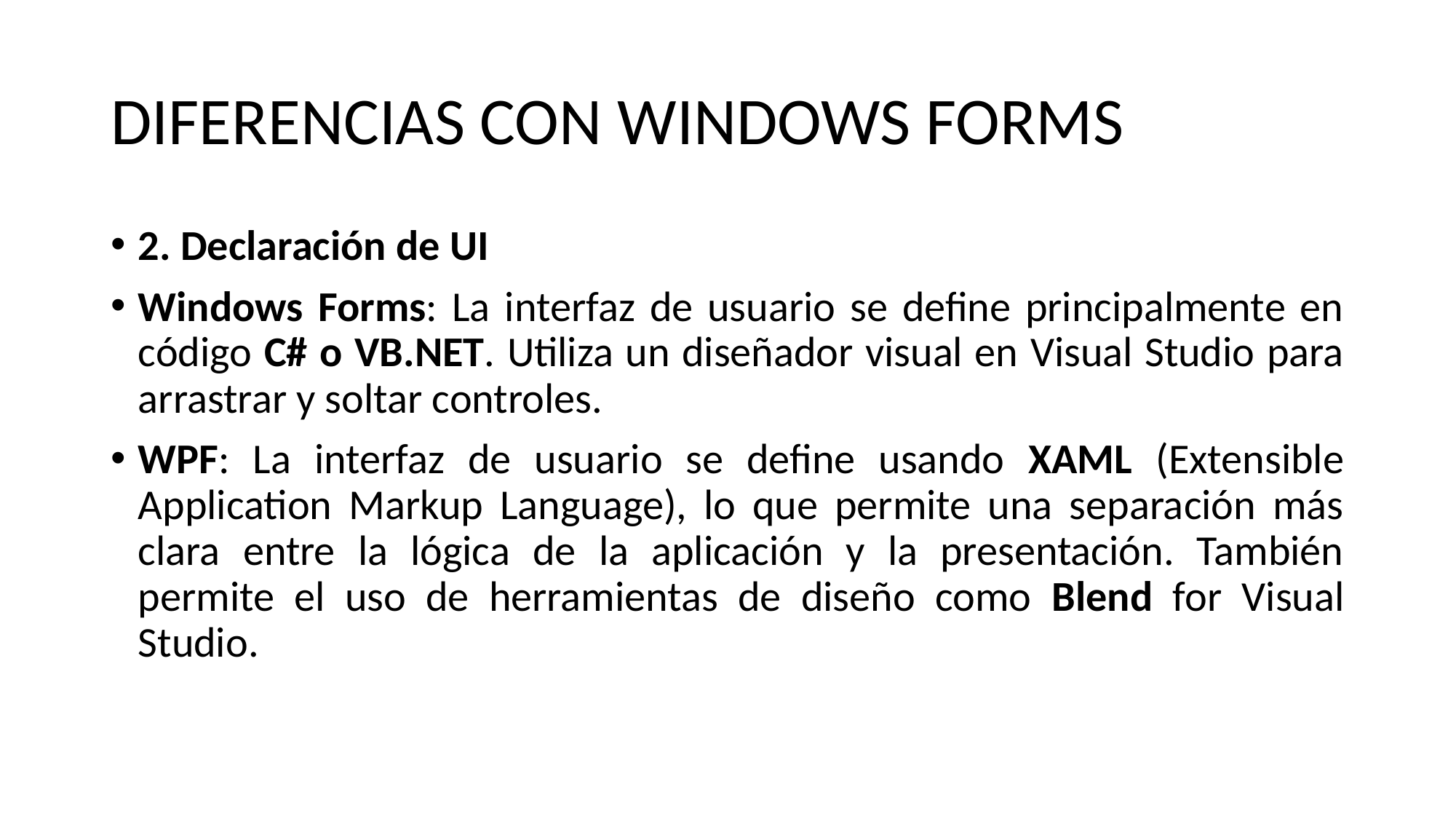

# DIFERENCIAS CON WINDOWS FORMS
2. Declaración de UI
Windows Forms: La interfaz de usuario se define principalmente en código C# o VB.NET. Utiliza un diseñador visual en Visual Studio para arrastrar y soltar controles.
WPF: La interfaz de usuario se define usando XAML (Extensible Application Markup Language), lo que permite una separación más clara entre la lógica de la aplicación y la presentación. También permite el uso de herramientas de diseño como Blend for Visual Studio.